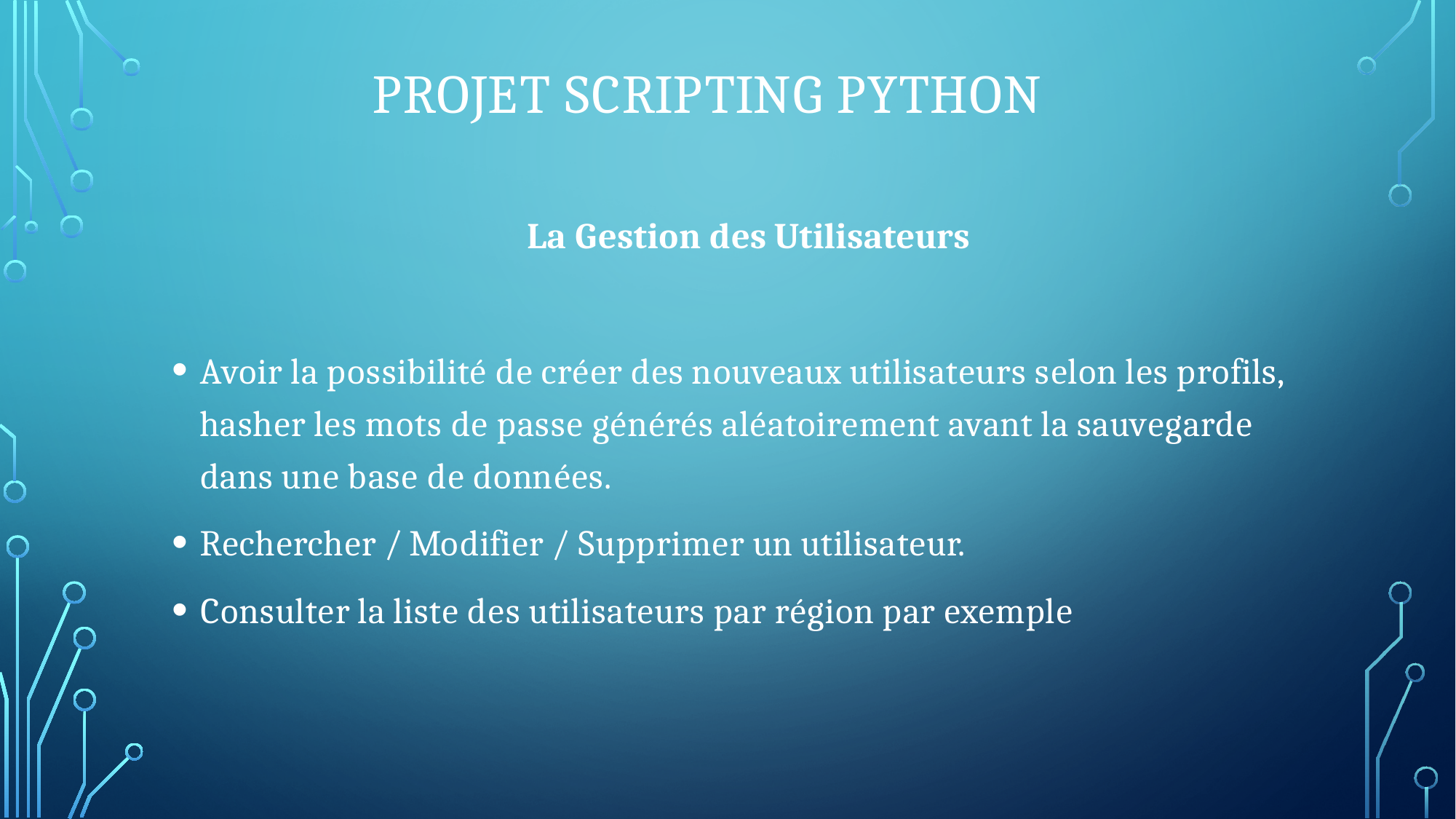

Projet Scripting Python
La Gestion des Utilisateurs

Avoir la possibilité de créer des nouveaux utilisateurs selon les profils, hasher les mots de passe générés aléatoirement avant la sauvegarde dans une base de données.
Rechercher / Modifier / Supprimer un utilisateur.
Consulter la liste des utilisateurs par région par exemple